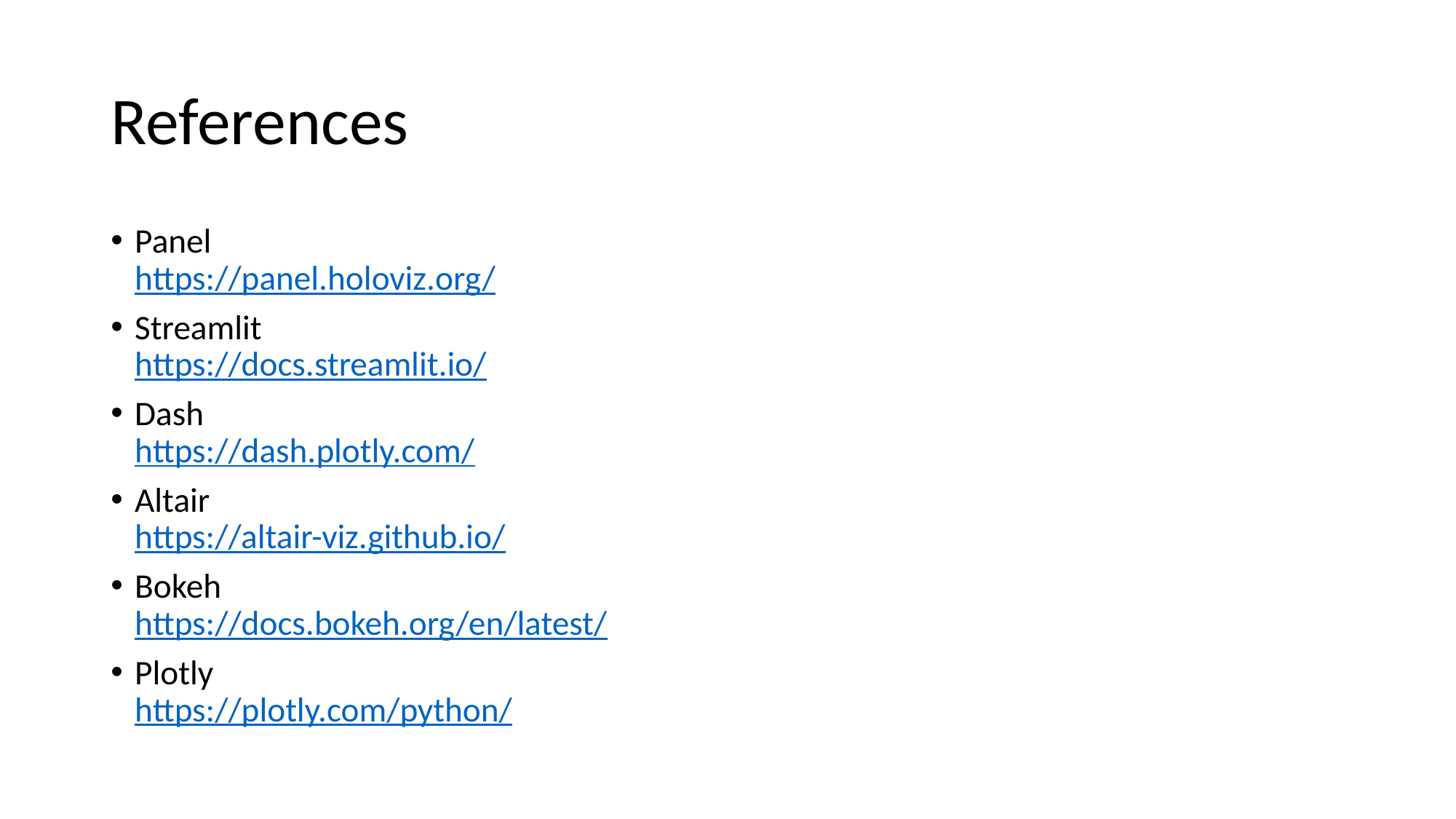

# References
Panel
https://panel.holoviz.org/
Streamlit
https://docs.streamlit.io/
Dash
https://dash.plotly.com/
Altair
https://altair-viz.github.io/
Bokeh
https://docs.bokeh.org/en/latest/
Plotly
https://plotly.com/python/